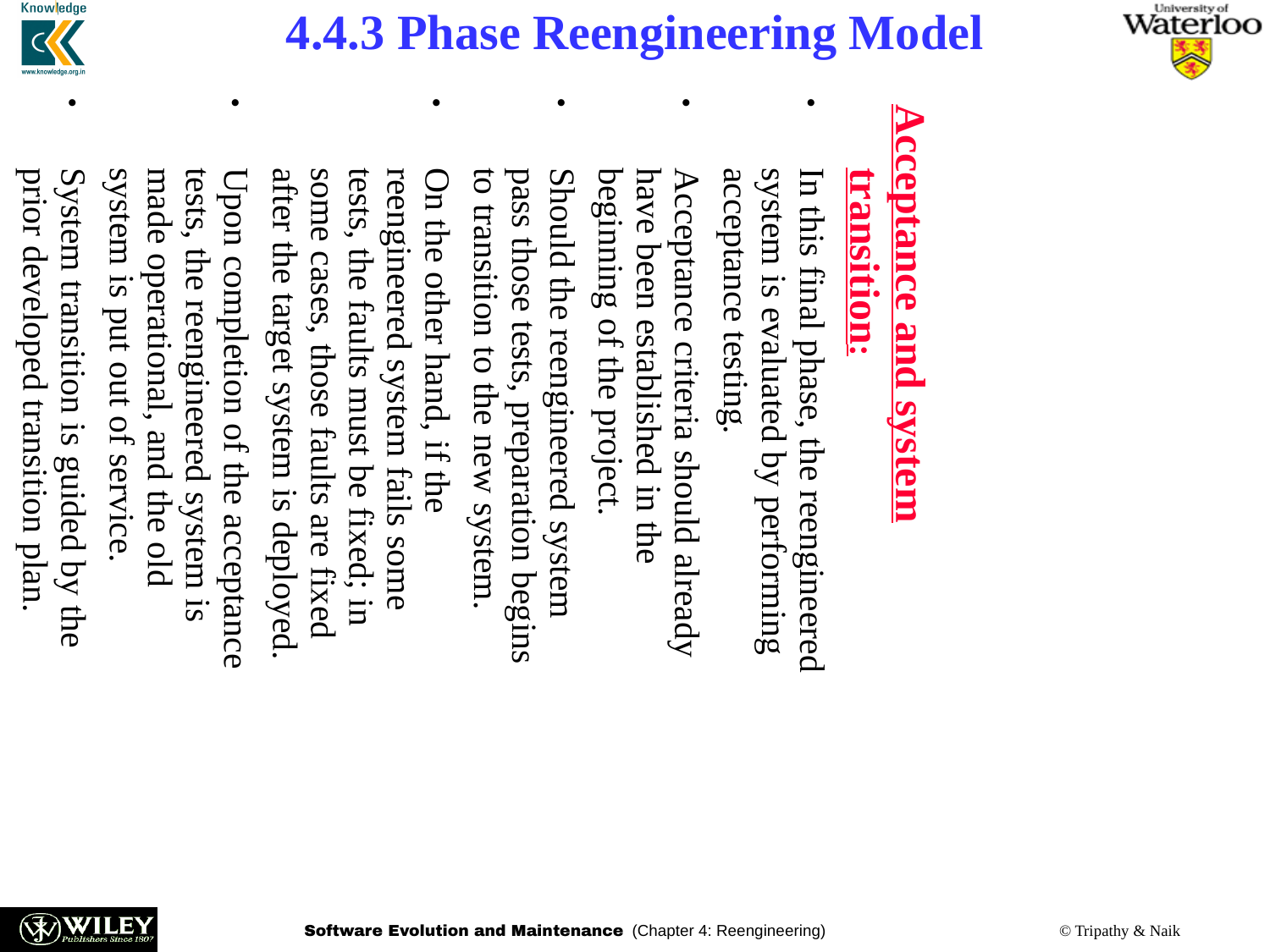

4.4.3 Phase Reengineering Model
Acceptance and system transition:
In this final phase, the reengineered system is evaluated by performing acceptance testing.
Acceptance criteria should already have been established in the beginning of the project.
Should the reengineered system pass those tests, preparation begins to transition to the new system.
On the other hand, if the reengineered system fails some tests, the faults must be fixed; in some cases, those faults are fixed after the target system is deployed.
Upon completion of the acceptance tests, the reengineered system is made operational, and the old system is put out of service.
System transition is guided by the prior developed transition plan.